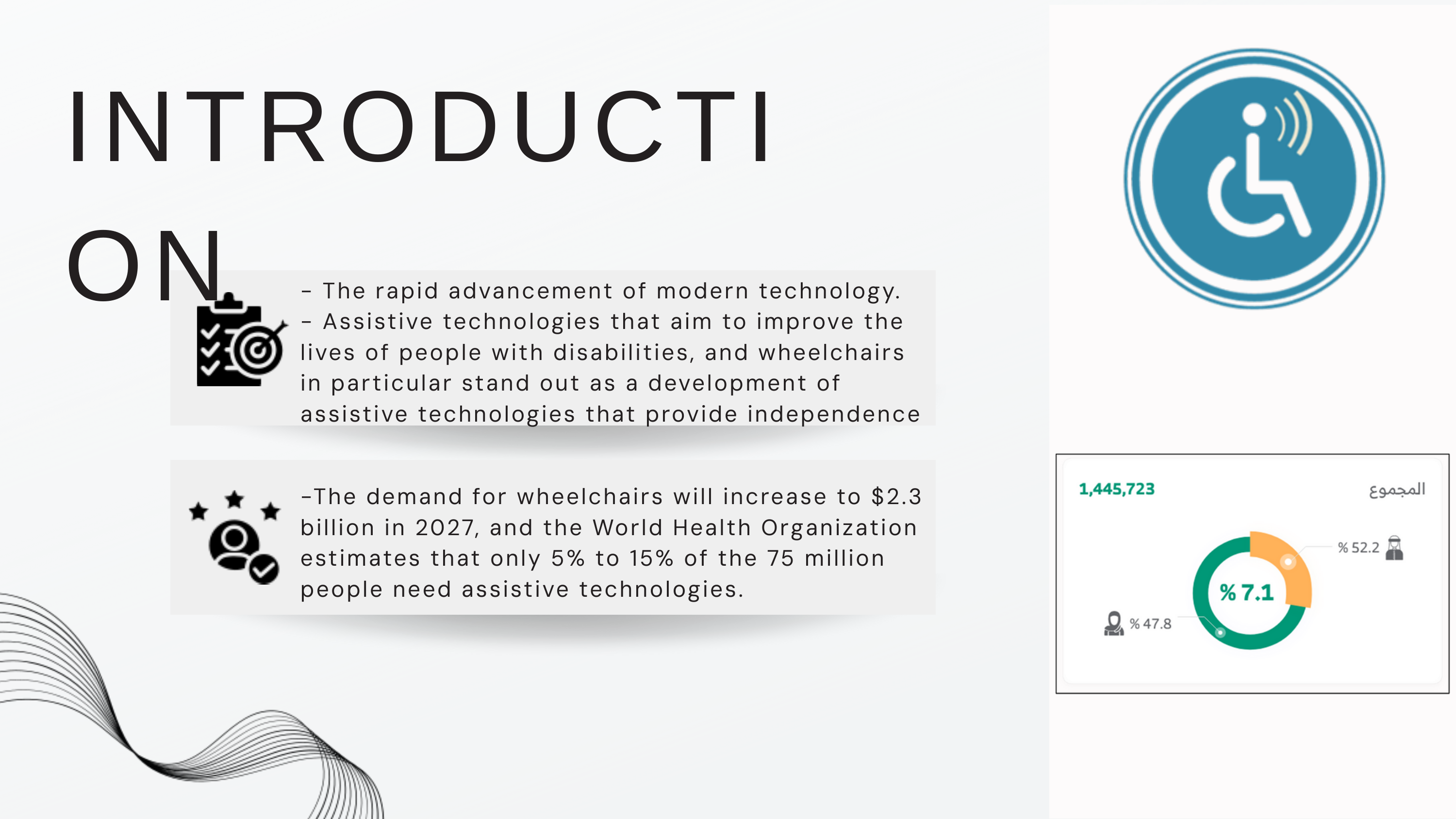

INTRODUCTION

- The rapid advancement of modern technology.
- Assistive technologies that aim to improve the lives of people with disabilities, and wheelchairs in particular stand out as a development of assistive technologies that provide independence

-The demand for wheelchairs will increase to $2.3 billion in 2027, and the World Health Organization estimates that only 5% to 15% of the 75 million people need assistive technologies.